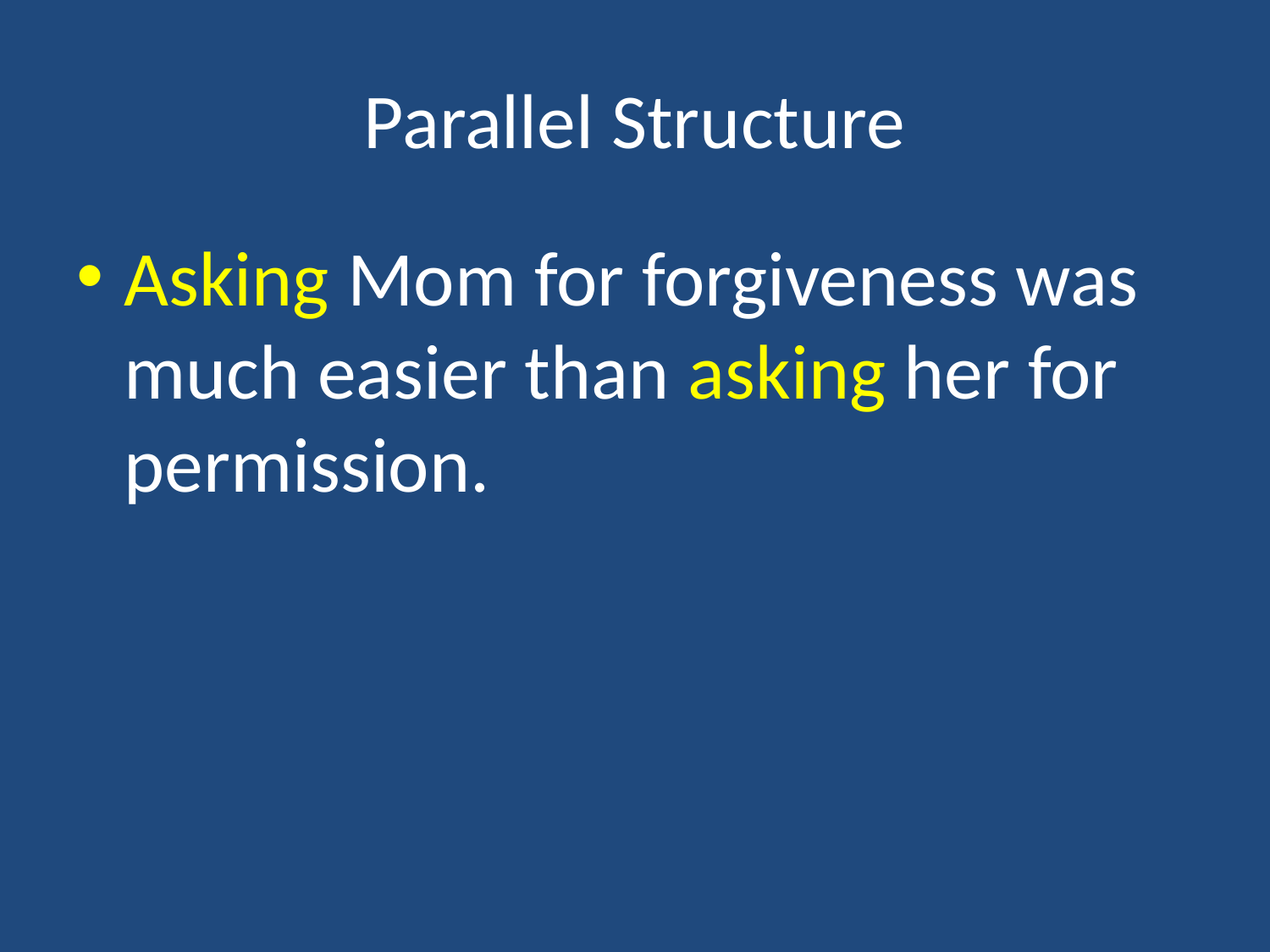

# Parallel Structure
Asking Mom for forgiveness was much easier than asking her for permission.